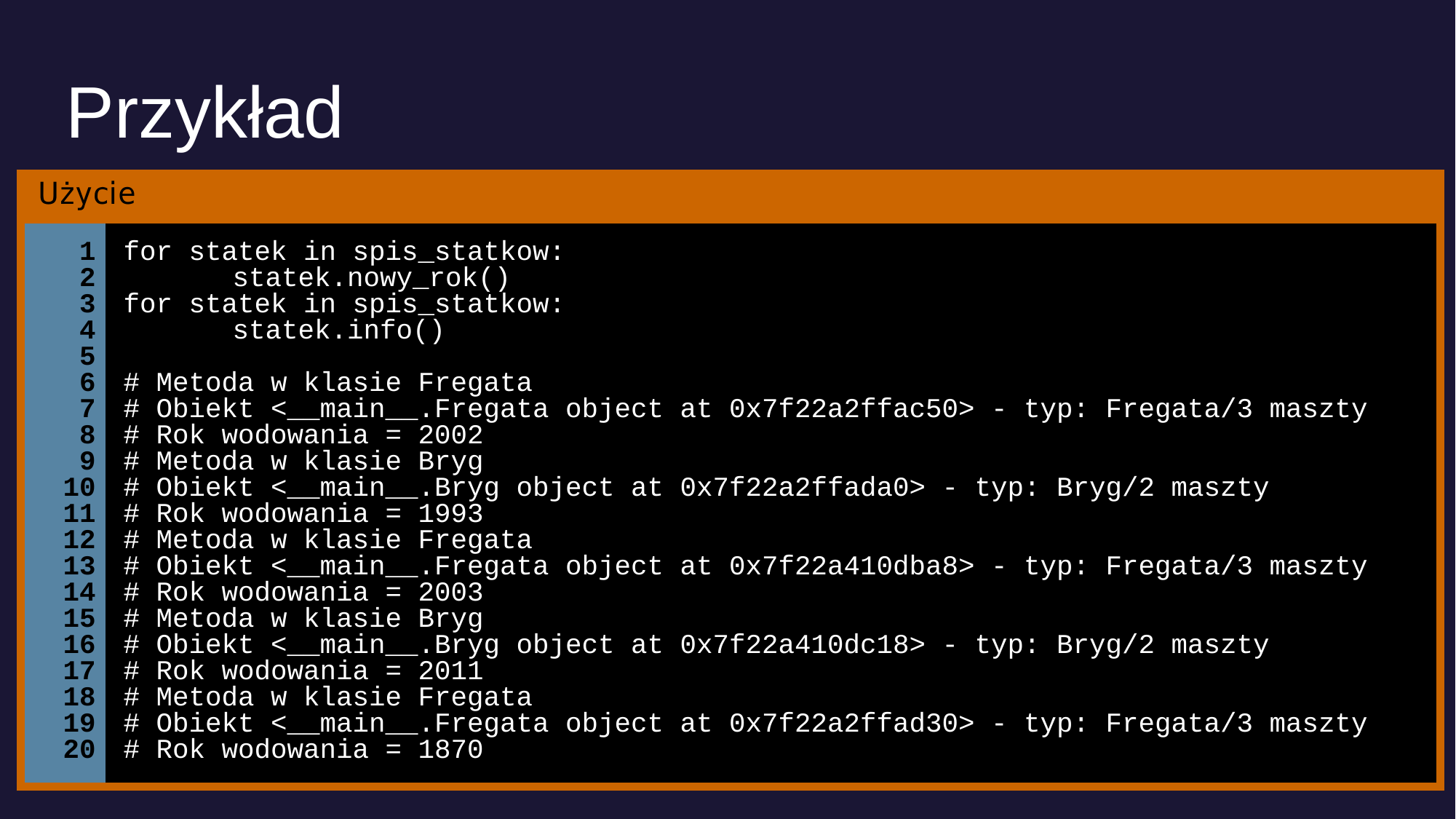

# Przykład
| Użycie |  |
| --- | --- |
| 1 2 3 4 5 6 7 8 9 10 11 12 13 14 15 16 17 18 19 20 | for statek in spis\_statkow: statek.nowy\_rok() for statek in spis\_statkow: statek.info() # Metoda w klasie Fregata # Obiekt <\_\_main\_\_.Fregata object at 0x7f22a2ffac50> - typ: Fregata/3 maszty # Rok wodowania = 2002 # Metoda w klasie Bryg # Obiekt <\_\_main\_\_.Bryg object at 0x7f22a2ffada0> - typ: Bryg/2 maszty # Rok wodowania = 1993 # Metoda w klasie Fregata # Obiekt <\_\_main\_\_.Fregata object at 0x7f22a410dba8> - typ: Fregata/3 maszty # Rok wodowania = 2003 # Metoda w klasie Bryg # Obiekt <\_\_main\_\_.Bryg object at 0x7f22a410dc18> - typ: Bryg/2 maszty # Rok wodowania = 2011 # Metoda w klasie Fregata # Obiekt <\_\_main\_\_.Fregata object at 0x7f22a2ffad30> - typ: Fregata/3 maszty # Rok wodowania = 1870 |